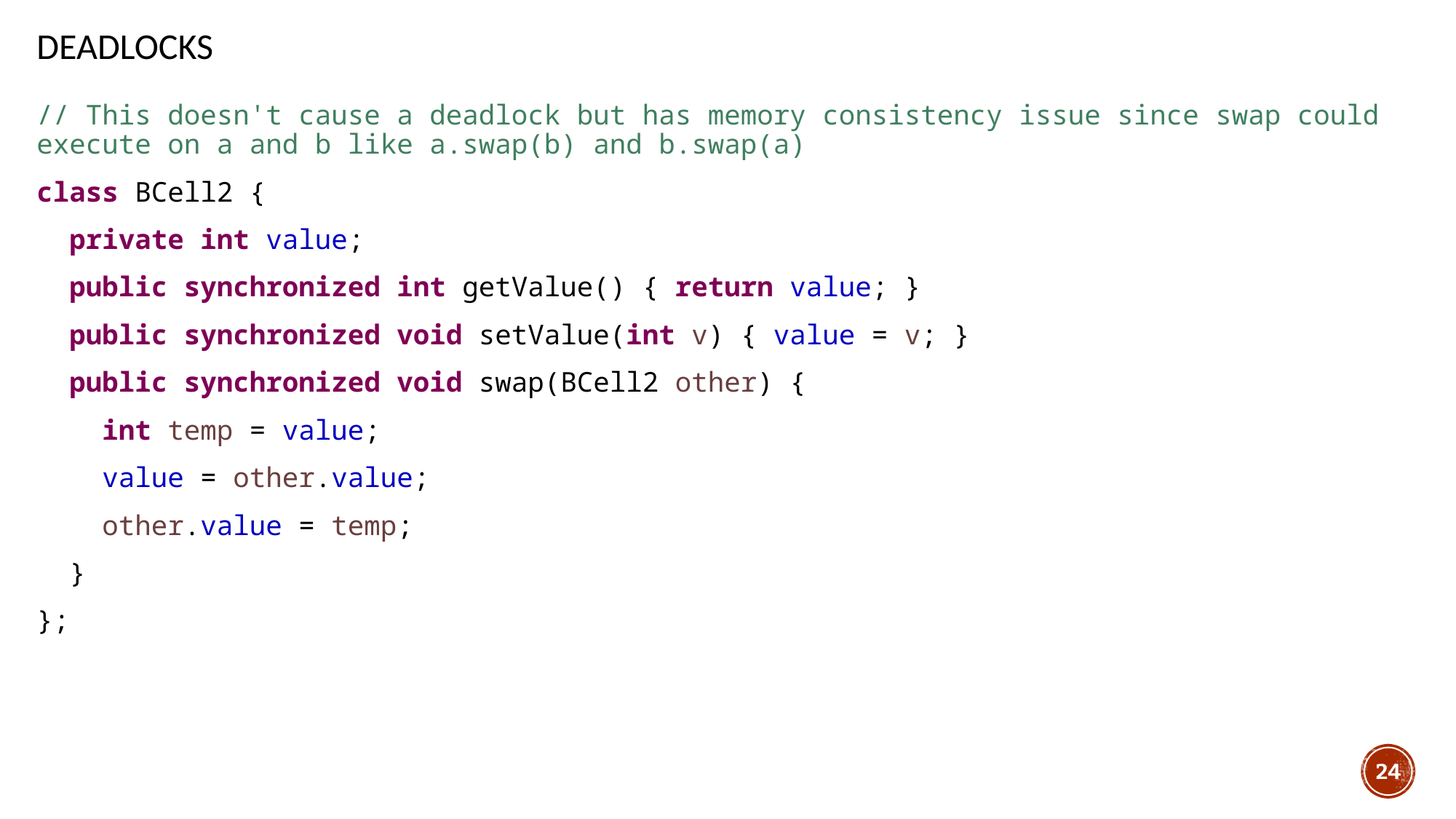

# deadlocks
// This doesn't cause a deadlock but has memory consistency issue since swap could execute on a and b like a.swap(b) and b.swap(a)
class BCell2 {
  private int value;
  public synchronized int getValue() { return value; }
  public synchronized void setValue(int v) { value = v; }
  public synchronized void swap(BCell2 other) {
    int temp = value;
    value = other.value;
    other.value = temp;
  }
};
24